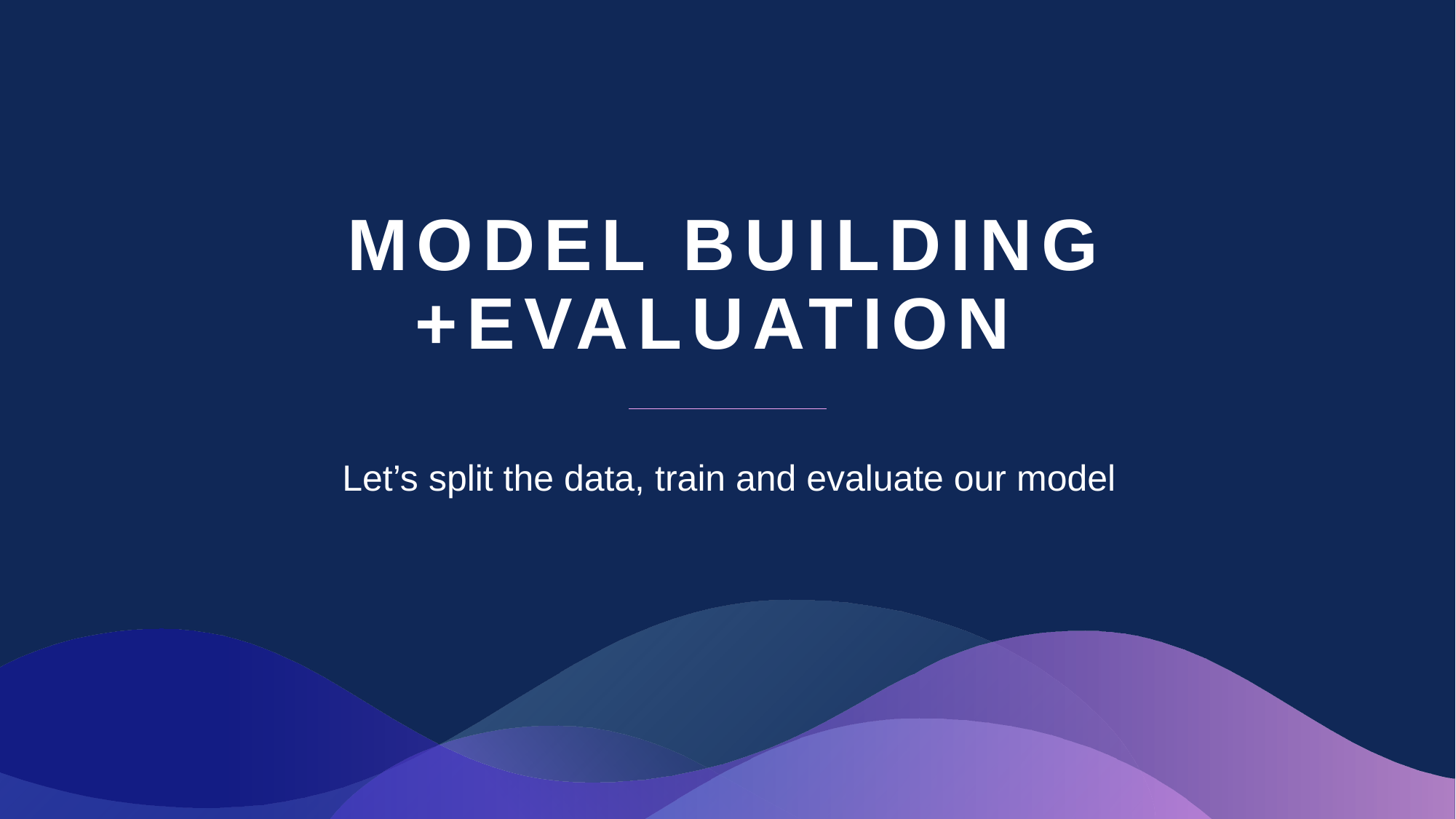

# MODEL BUILDING +EVALUATION
Let’s split the data, train and evaluate our model